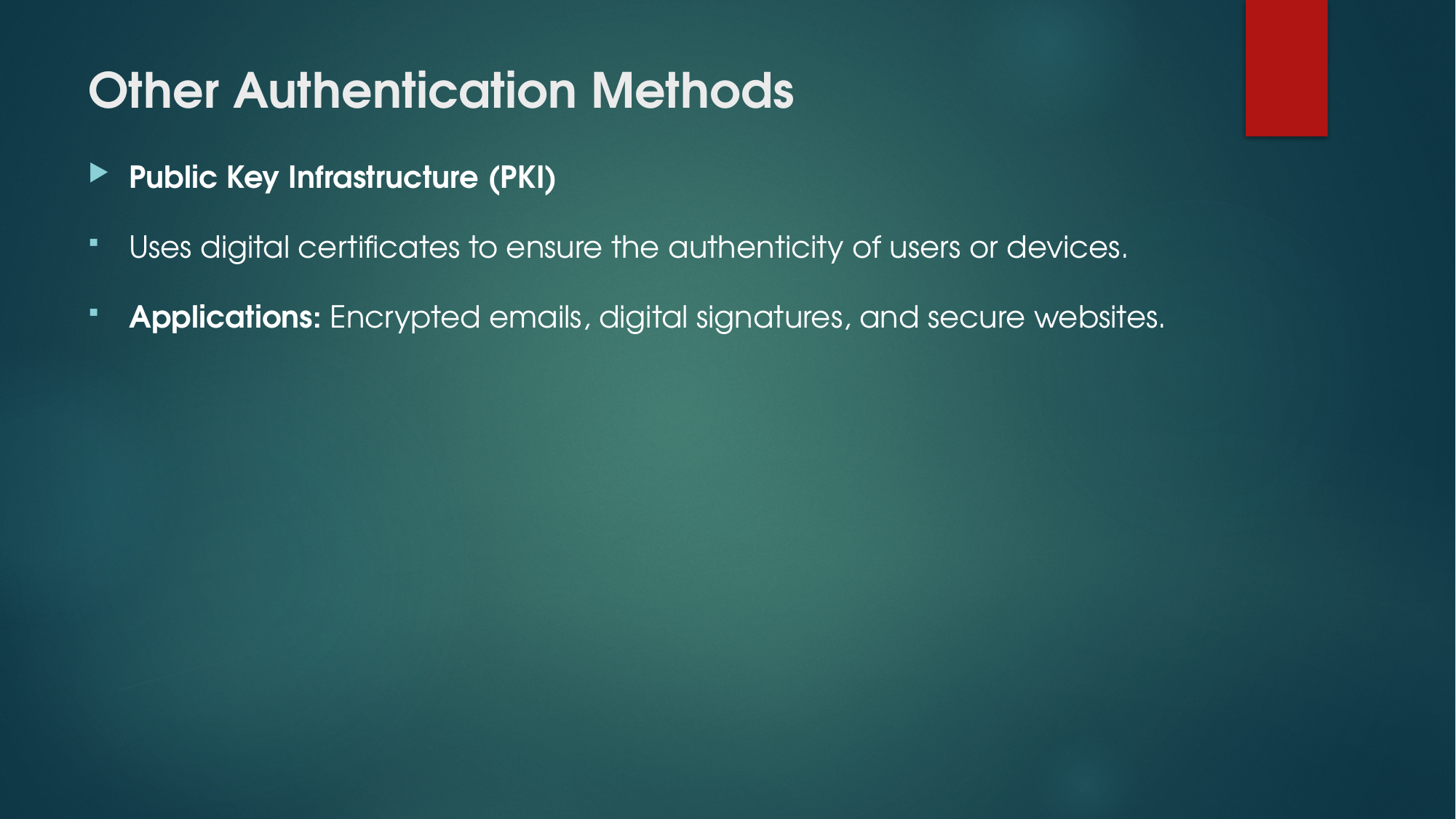

# Other Authentication Methods
Public Key Infrastructure (PKI)
Uses digital certificates to ensure the authenticity of users or devices.
Applications: Encrypted emails, digital signatures, and secure websites.